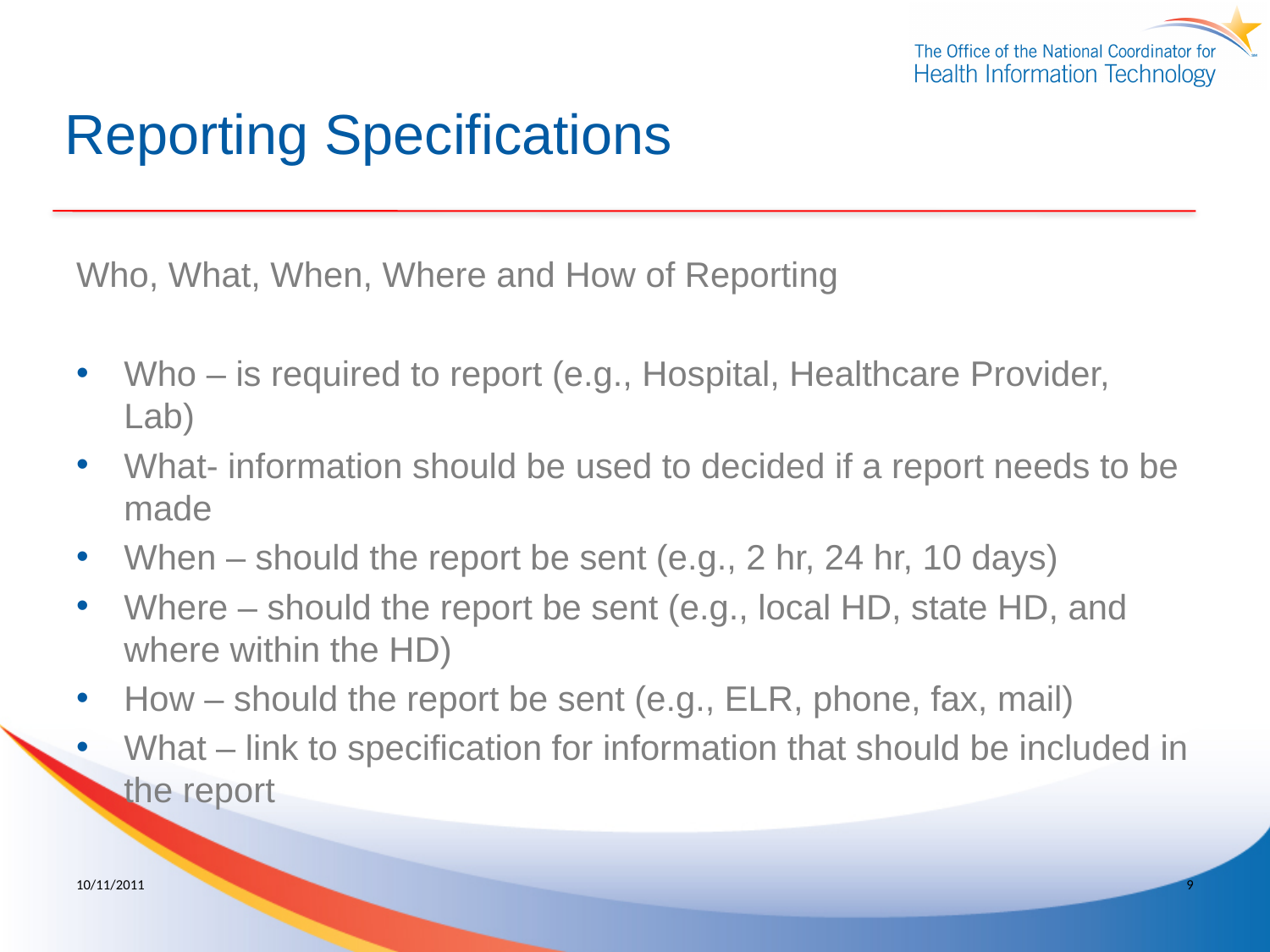

# Reporting Specifications
Who, What, When, Where and How of Reporting

Who – is required to report (e.g., Hospital, Healthcare Provider,  Lab)
What- information should be used to decided if a report needs to be made
When – should the report be sent (e.g., 2 hr, 24 hr, 10 days)
Where – should the report be sent (e.g., local HD, state HD, and where within the HD)
How – should the report be sent (e.g., ELR, phone, fax, mail)
What – link to specification for information that should be included in the report

10/11/2011
9